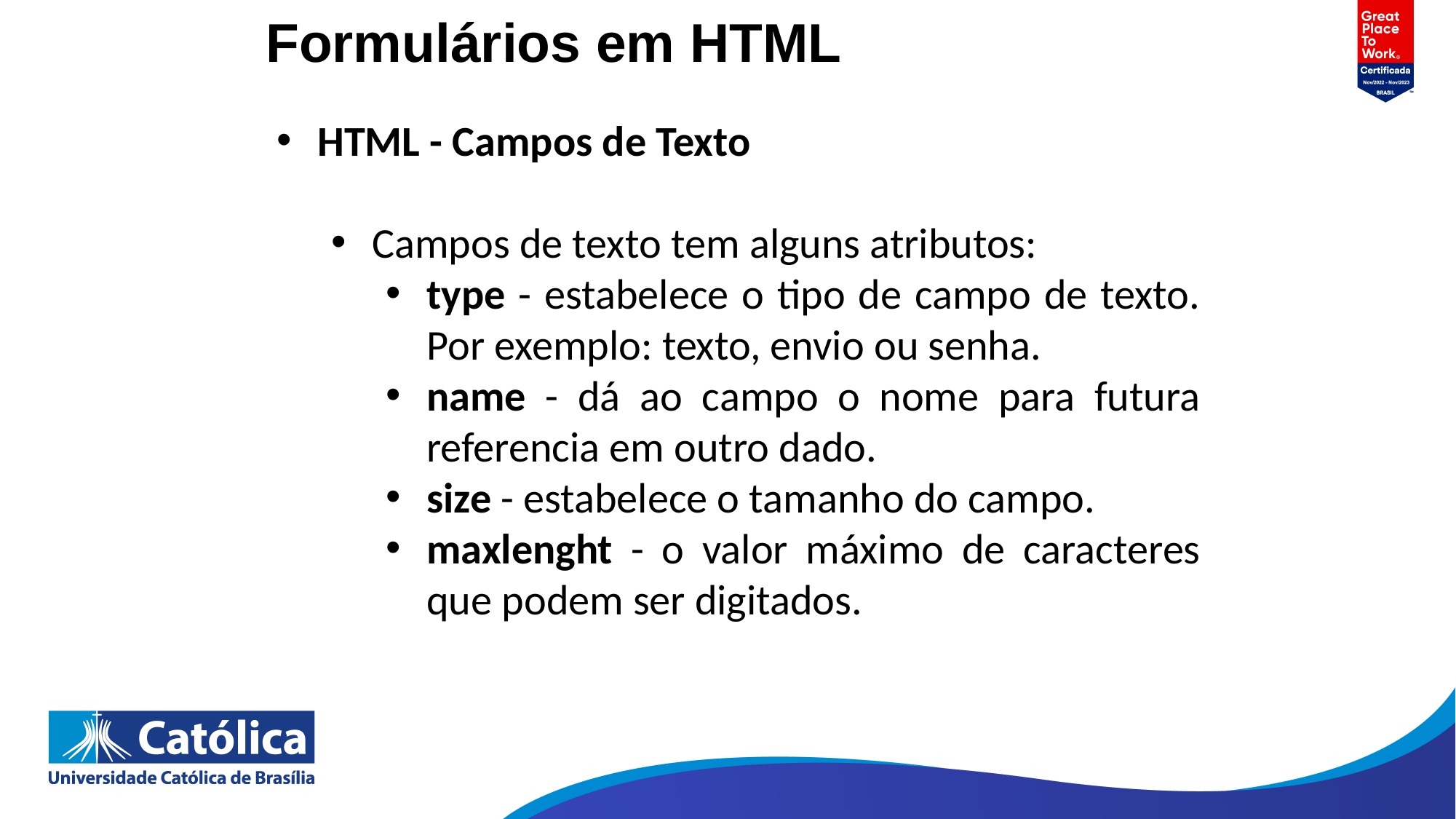

# Formulários em HTML
HTML - Campos de Texto

Campos de texto tem alguns atributos:
type - estabelece o tipo de campo de texto. Por exemplo: texto, envio ou senha.
name - dá ao campo o nome para futura referencia em outro dado.
size - estabelece o tamanho do campo.
maxlenght - o valor máximo de caracteres que podem ser digitados.